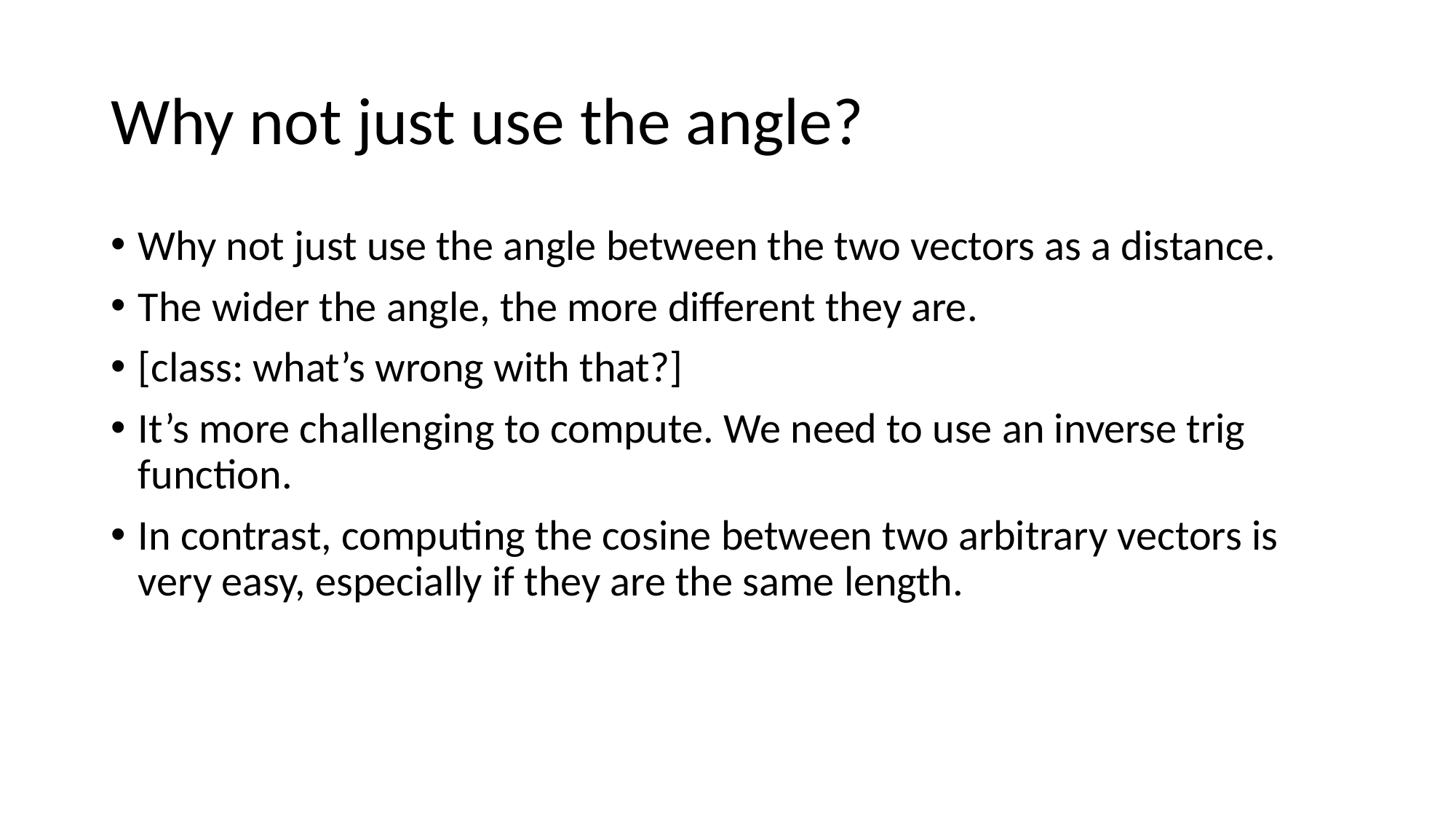

# Why not just use the angle?
Why not just use the angle between the two vectors as a distance.
The wider the angle, the more different they are.
[class: what’s wrong with that?]
It’s more challenging to compute. We need to use an inverse trig function.
In contrast, computing the cosine between two arbitrary vectors is very easy, especially if they are the same length.